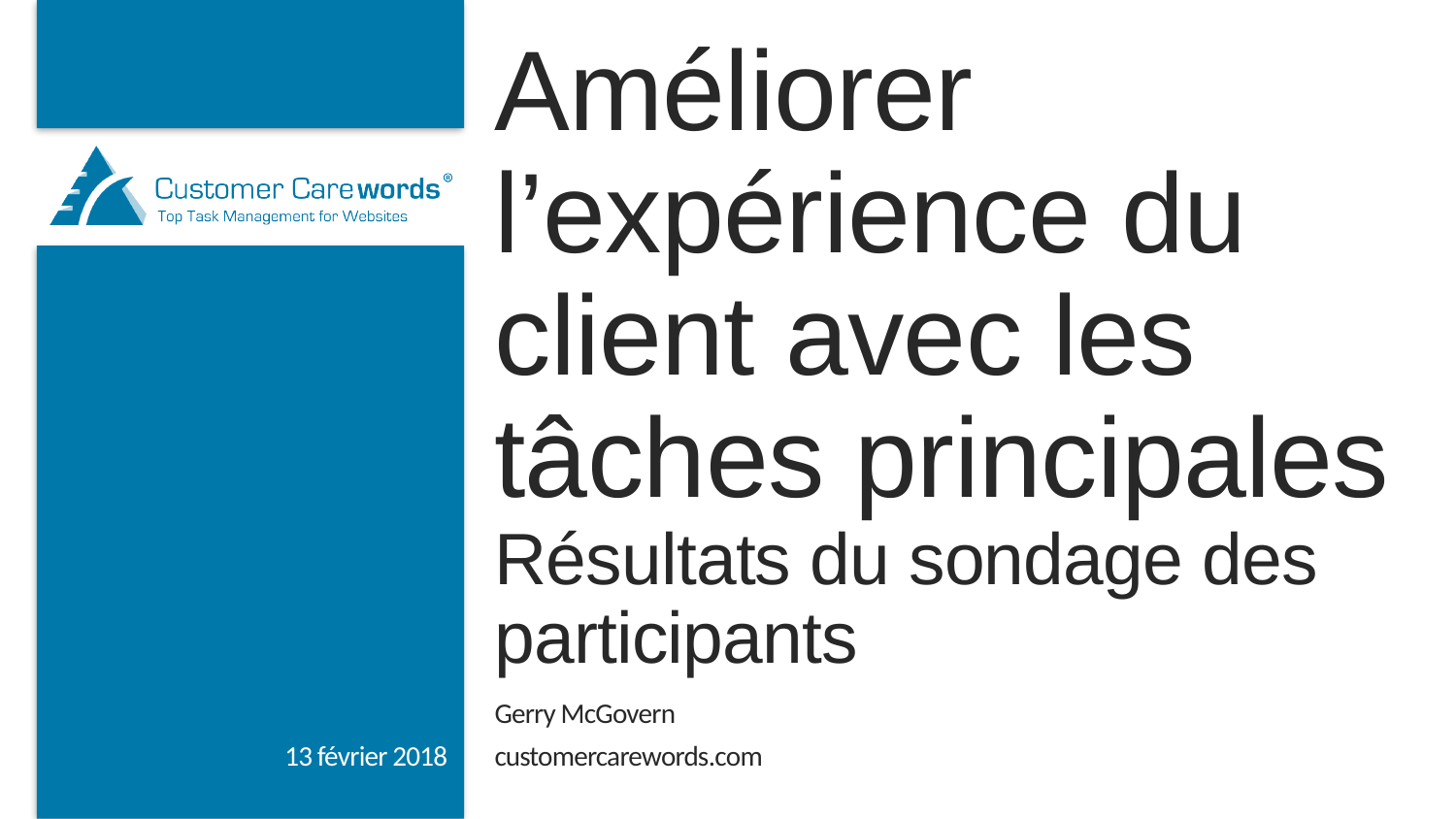

# Améliorer l’expérience du client avec les tâches principales Résultats du sondage des participants
13 février 2018
Gerry McGovern
customercarewords.com